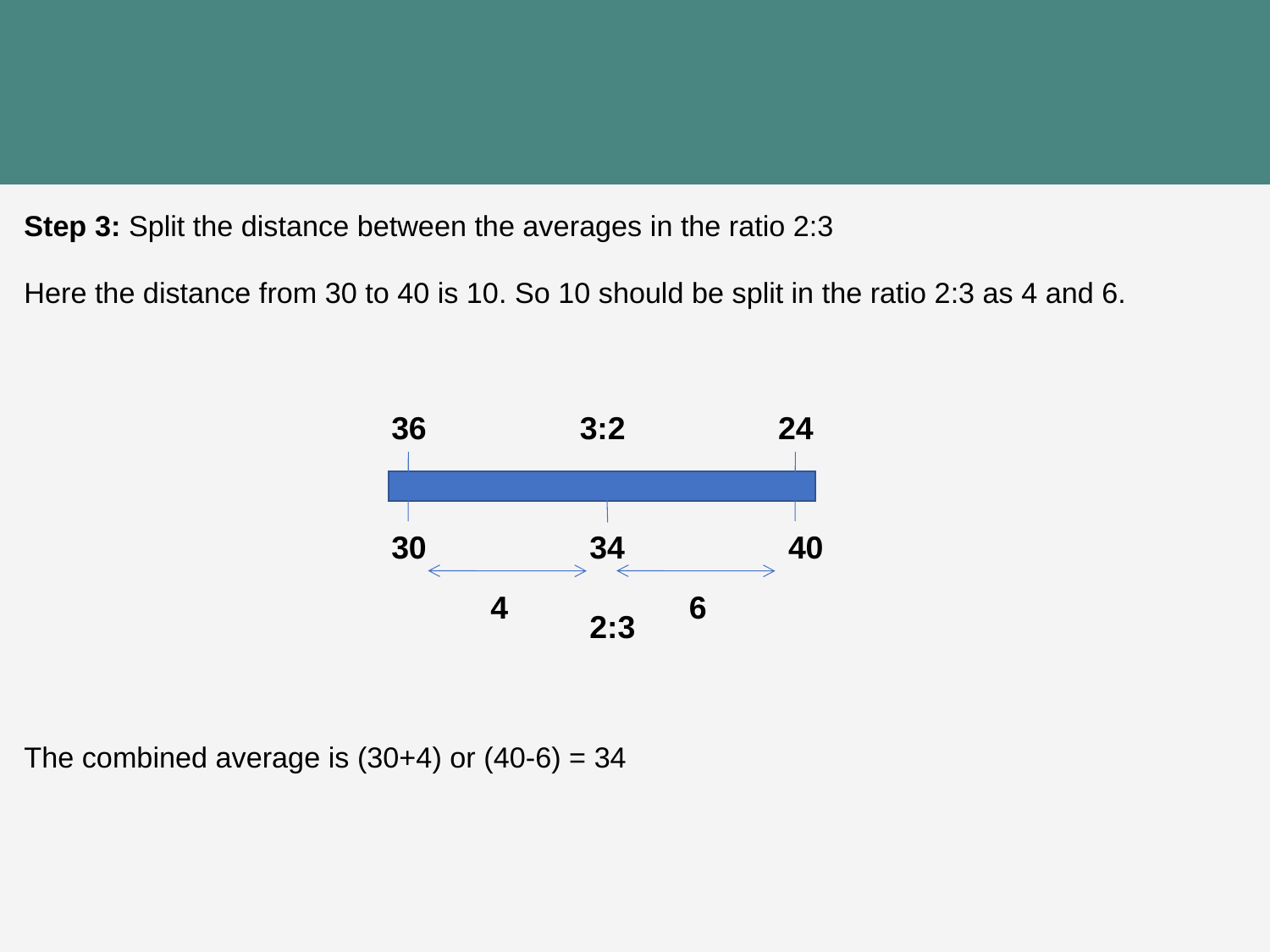

Step 3: Split the distance between the averages in the ratio 2:3
Here the distance from 30 to 40 is 10. So 10 should be split in the ratio 2:3 as 4 and 6.

The combined average is (30+4) or (40-6) = 34

36
3:2
24

30
34
40
4
6
2:3